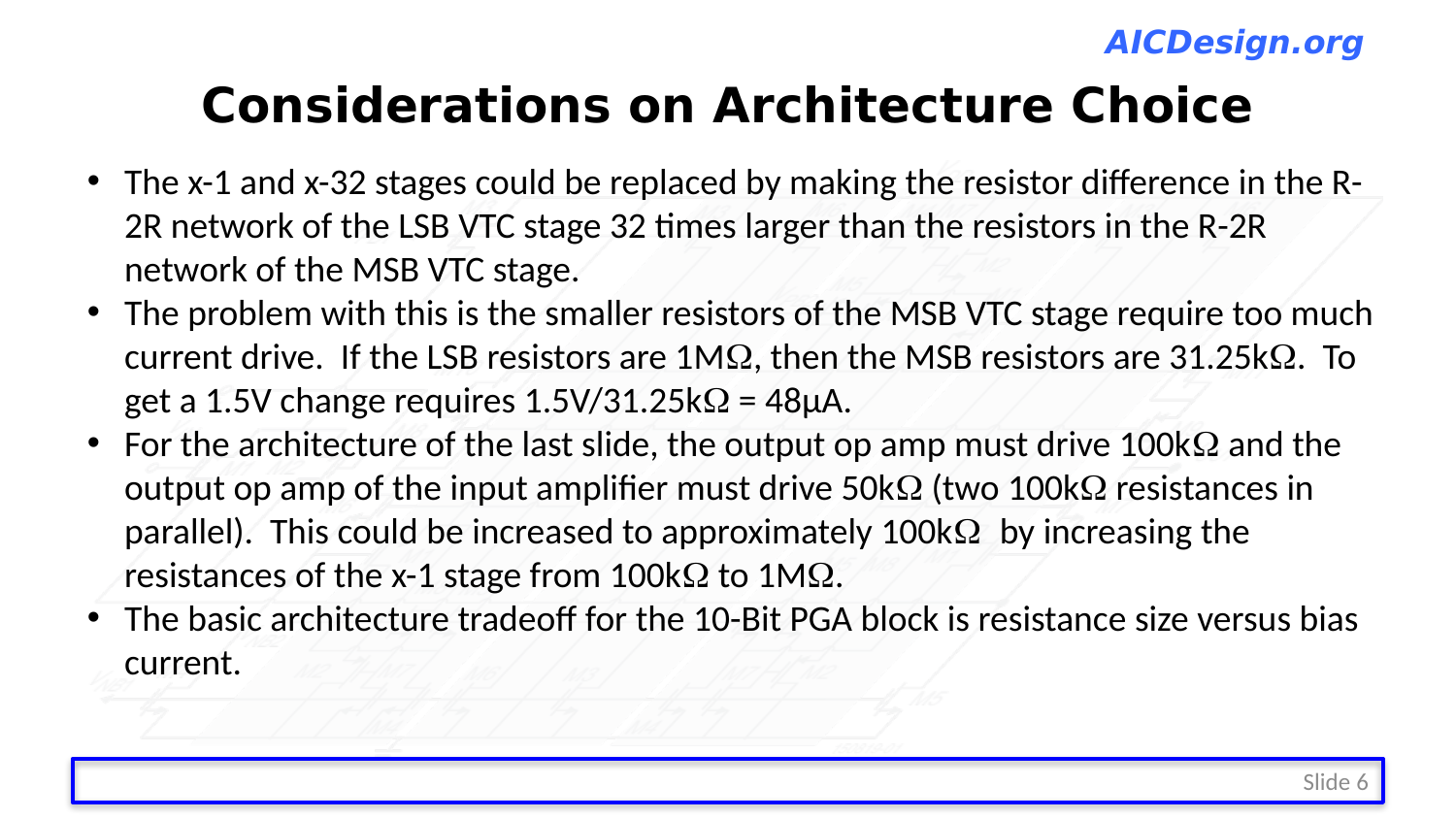

Considerations on Architecture Choice

The x-1 and x-32 stages could be replaced by making the resistor difference in the R-2R network of the LSB VTC stage 32 times larger than the resistors in the R-2R network of the MSB VTC stage.
The problem with this is the smaller resistors of the MSB VTC stage require too much current drive.  If the LSB resistors are 1MΩ, then the MSB resistors are 31.25kΩ.  To get a 1.5V change requires 1.5V/31.25kΩ = 48µA.
For the architecture of the last slide, the output op amp must drive 100kΩ and the output op amp of the input amplifier must drive 50kΩ (two 100kΩ resistances in parallel).  This could be increased to approximately 100kΩ by increasing the resistances of the x-1 stage from 100kΩ to 1MΩ.
The basic architecture tradeoff for the 10-Bit PGA block is resistance size versus bias current.
Slide 6